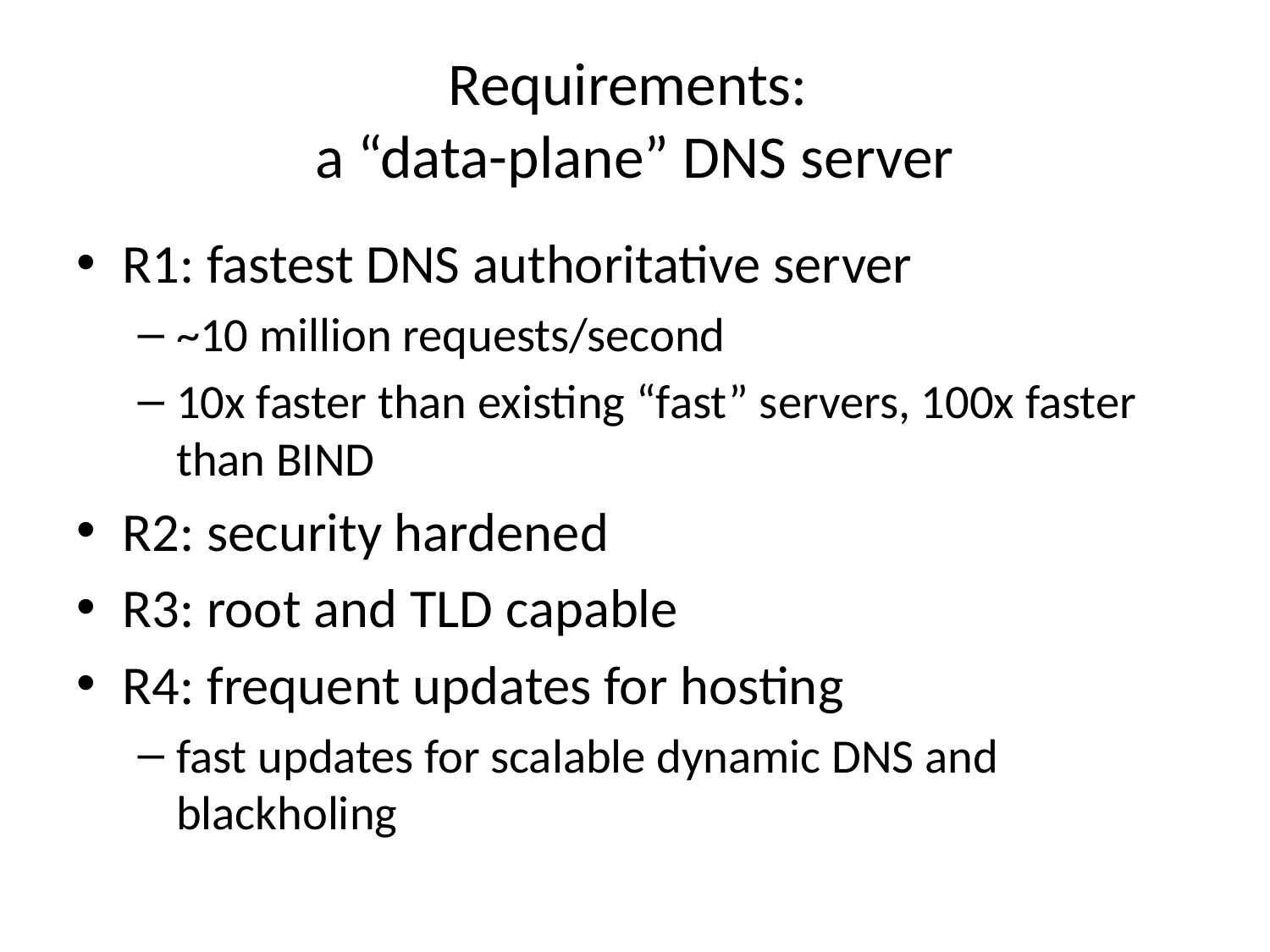

# Requirements: a “data-plane” DNS server
R1: fastest DNS authoritative server
~10 million requests/second
10x faster than existing “fast” servers, 100x faster than BIND
R2: security hardened
R3: root and TLD capable
R4: frequent updates for hosting
fast updates for scalable dynamic DNS and blackholing